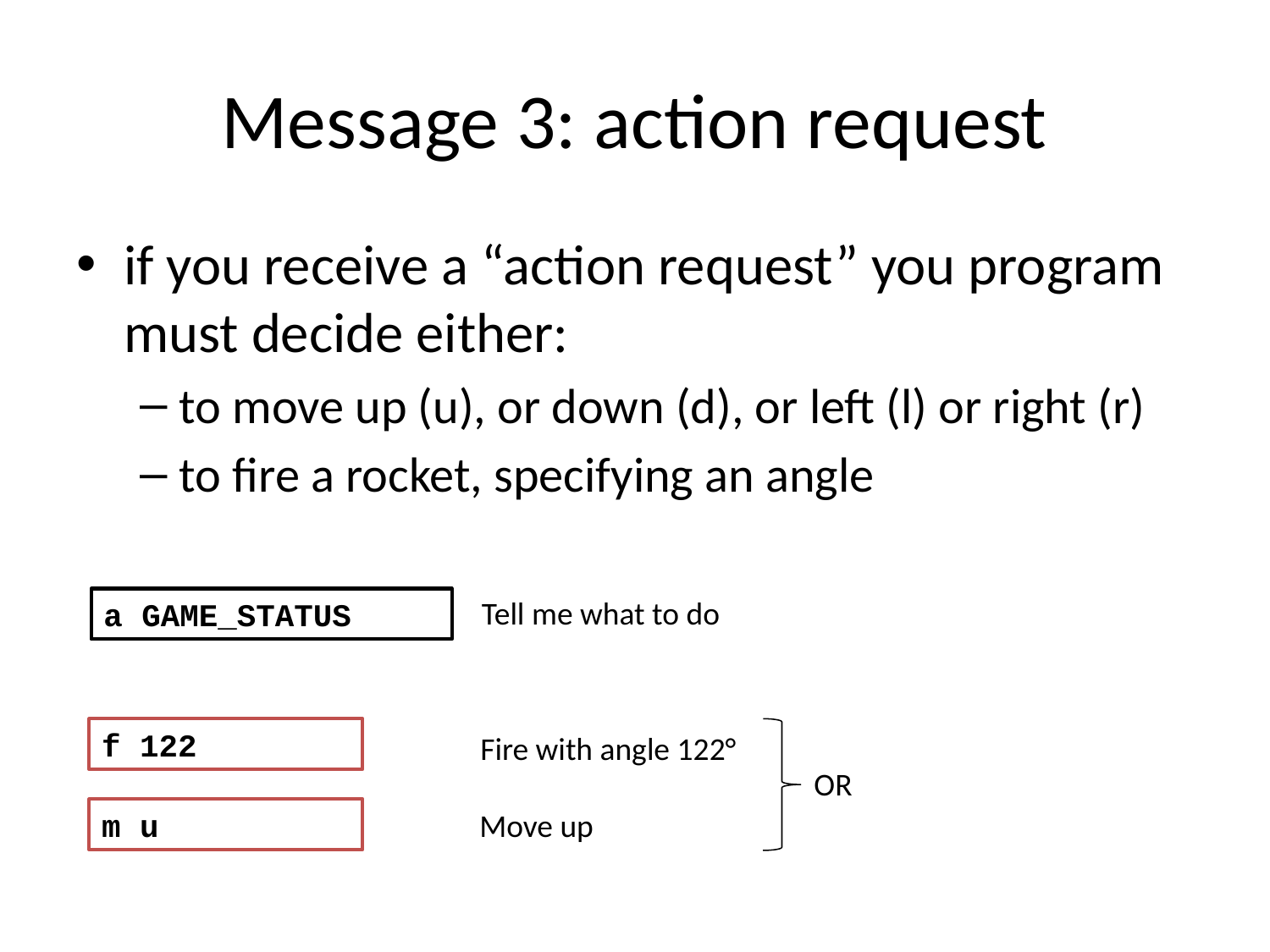

# Message 3: action request
if you receive a “action request” you program must decide either:
to move up (u), or down (d), or left (l) or right (r)
to fire a rocket, specifying an angle

Tell me what to do
a GAME_STATUS
f 122

Fire with angle 122°
OR
m u
Move up